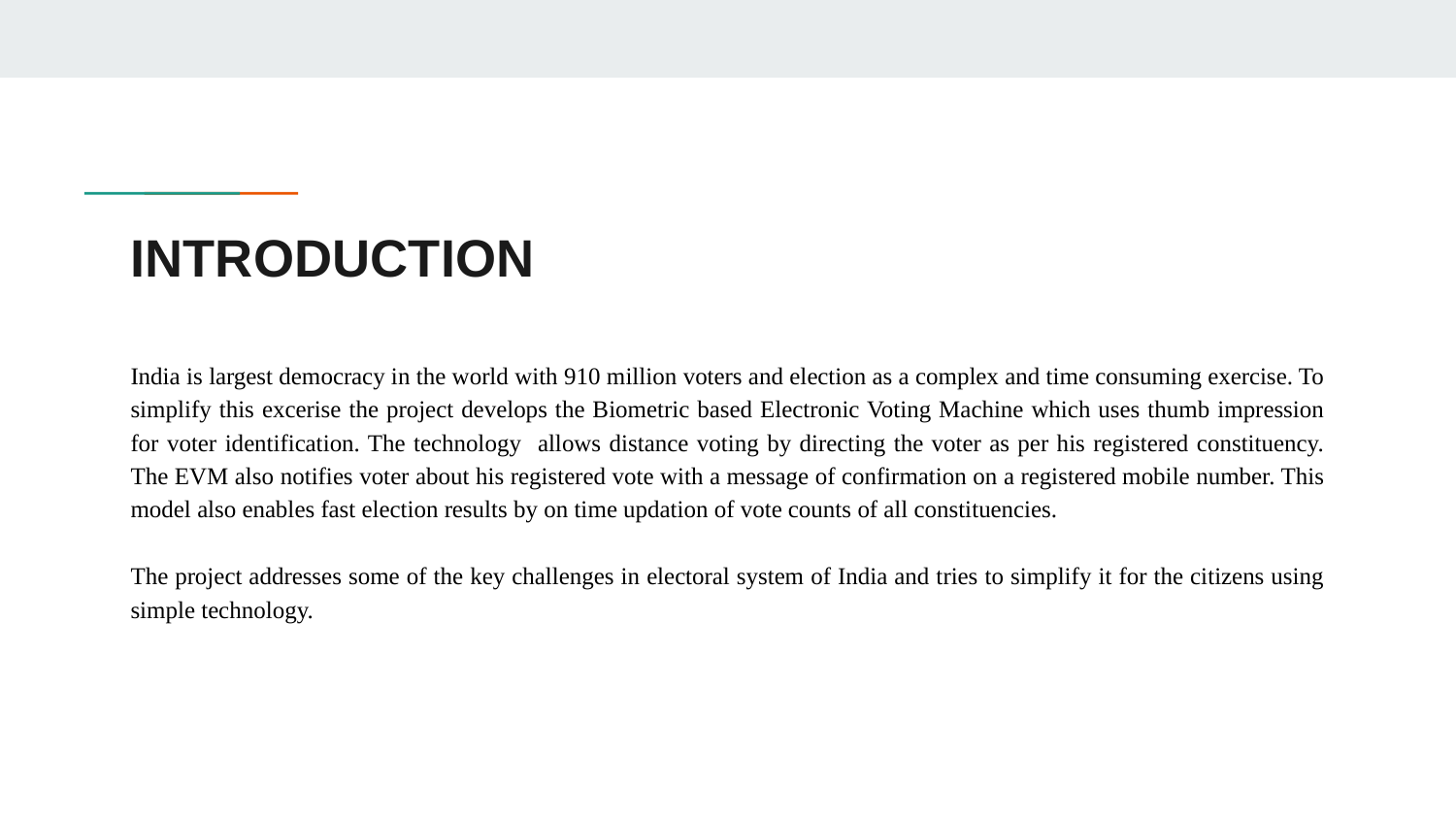

# INTRODUCTION
India is largest democracy in the world with 910 million voters and election as a complex and time consuming exercise. To simplify this excerise the project develops the Biometric based Electronic Voting Machine which uses thumb impression for voter identification. The technology  allows distance voting by directing the voter as per his registered constituency. The EVM also notifies voter about his registered vote with a message of confirmation on a registered mobile number. This model also enables fast election results by on time updation of vote counts of all constituencies.

The project addresses some of the key challenges in electoral system of India and tries to simplify it for the citizens using simple technology.